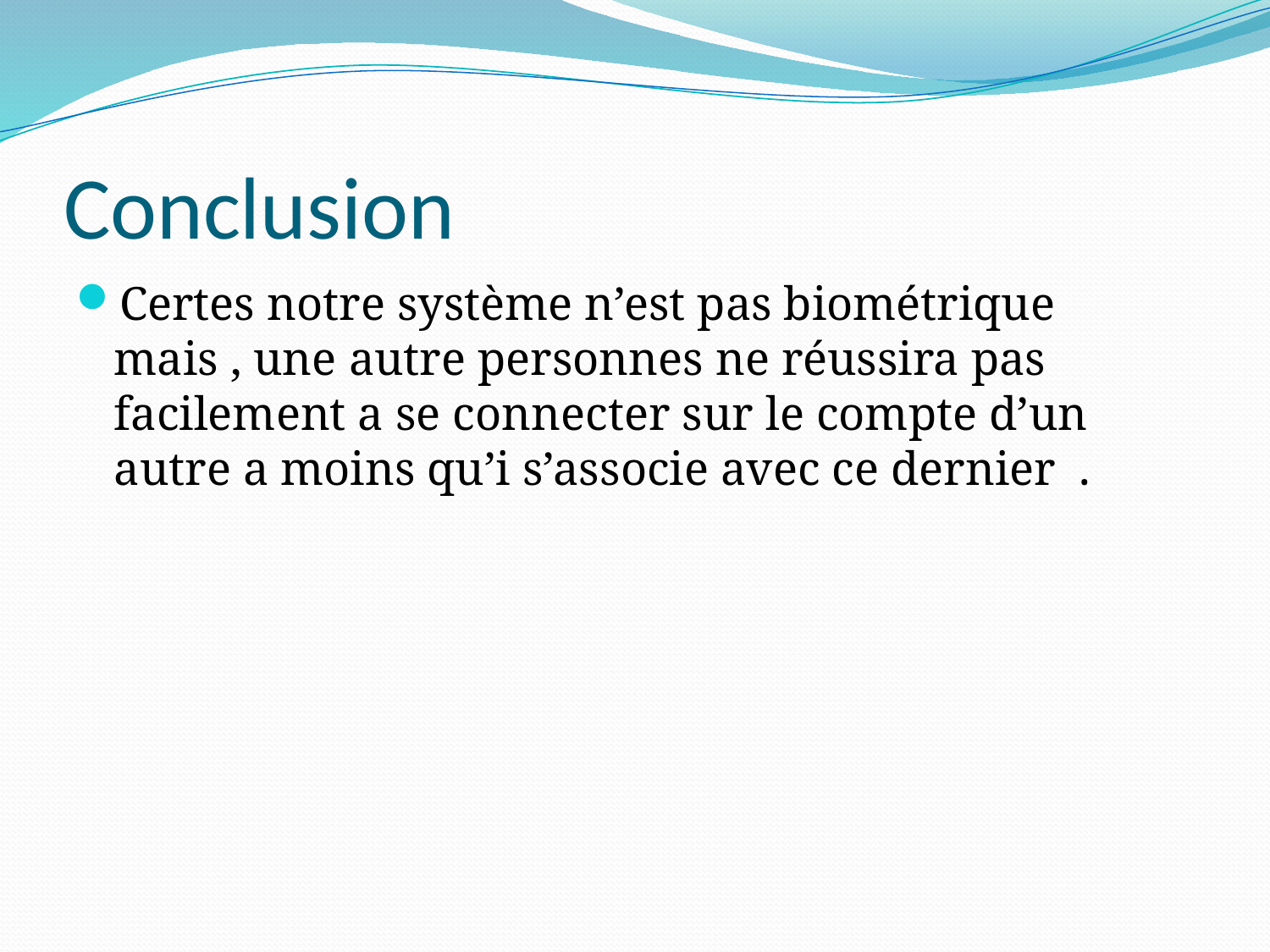

# Conclusion
Certes notre système n’est pas biométrique mais , une autre personnes ne réussira pas facilement a se connecter sur le compte d’un autre a moins qu’i s’associe avec ce dernier  .